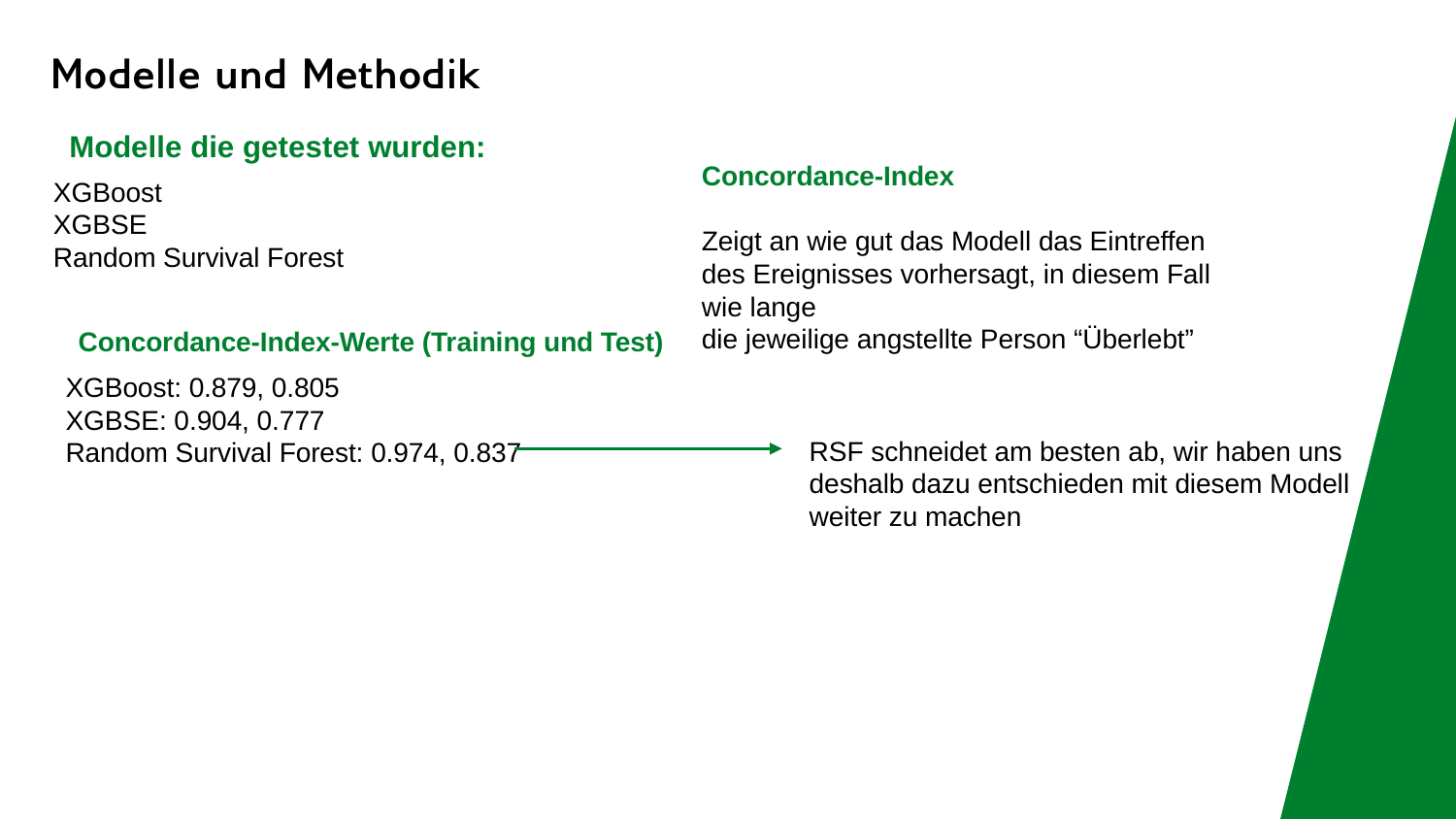

Modelle und Methodik

Modelle die getestet wurden:
Concordance-Index

Zeigt an wie gut das Modell das Eintreffen des Ereignisses vorhersagt, in diesem Fall wie lange
die jeweilige angstellte Person “Überlebt”
XGBoost
XGBSE
Random Survival Forest

Concordance-Index-Werte (Training und Test)
XGBoost: 0.879, 0.805
XGBSE: 0.904, 0.777
Random Survival Forest: 0.974, 0.837

RSF schneidet am besten ab, wir haben uns
deshalb dazu entschieden mit diesem Modell
weiter zu machen